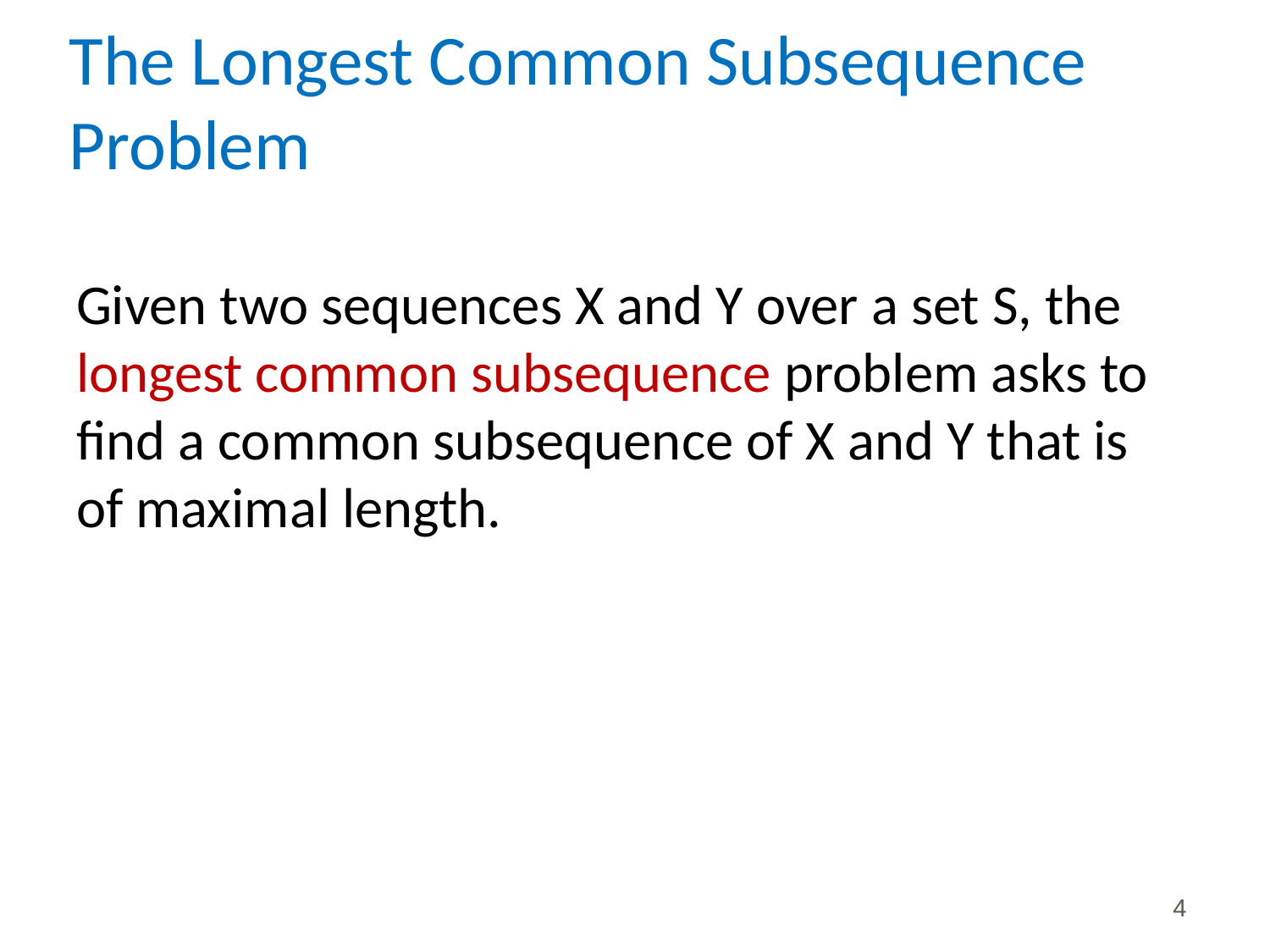

# The Longest Common Subsequence Problem
Given two sequences X and Y over a set S, the longest common subsequence problem asks to find a common subsequence of X and Y that is of maximal length.
4